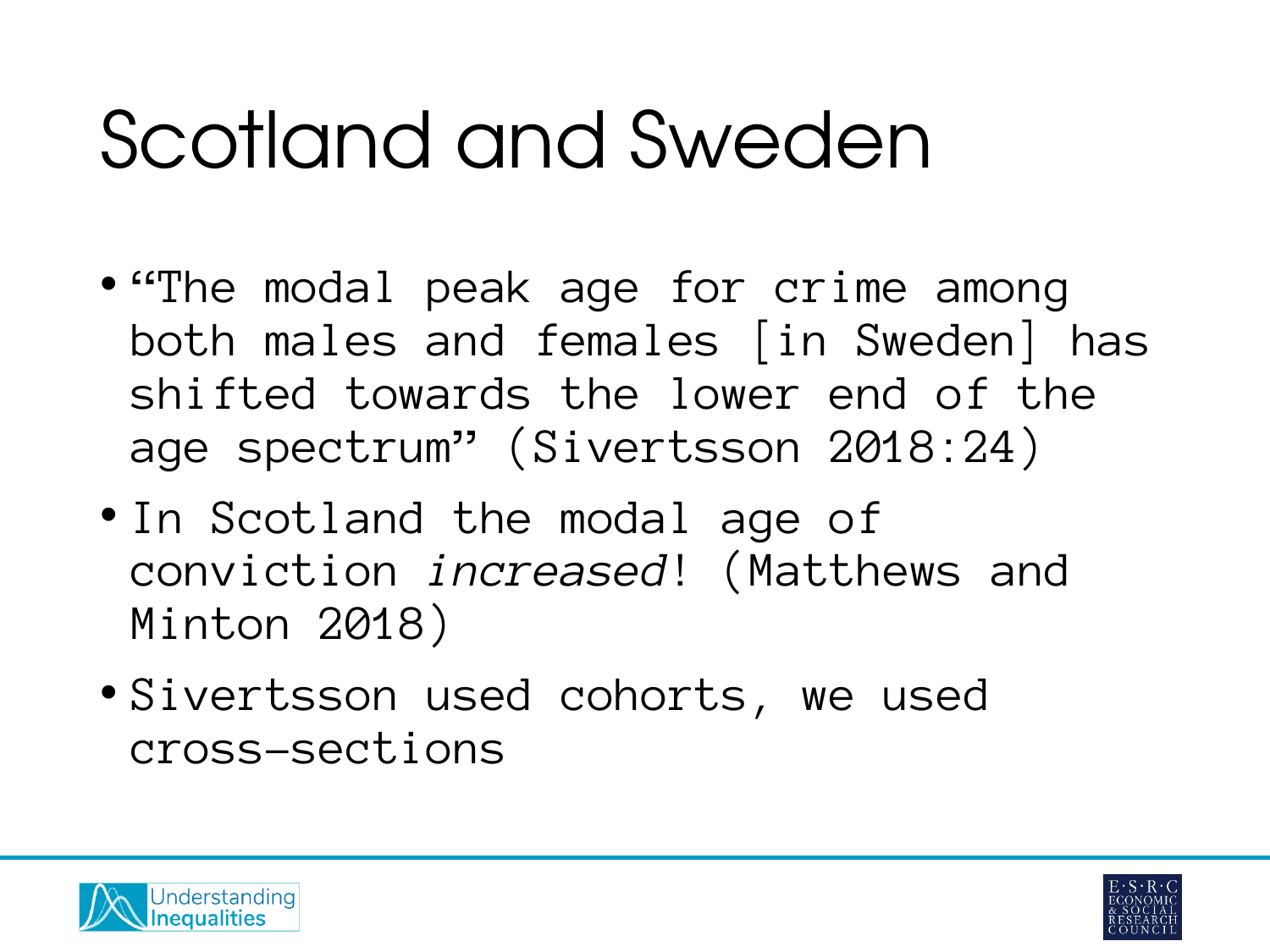

# Scotland and Sweden
“The modal peak age for crime among both males and females [in Sweden] has shifted towards the lower end of the age spectrum” (Sivertsson 2018:24)
In Scotland the modal age of conviction increased! (Matthews and Minton 2018)
Sivertsson used cohorts, we used cross-sections